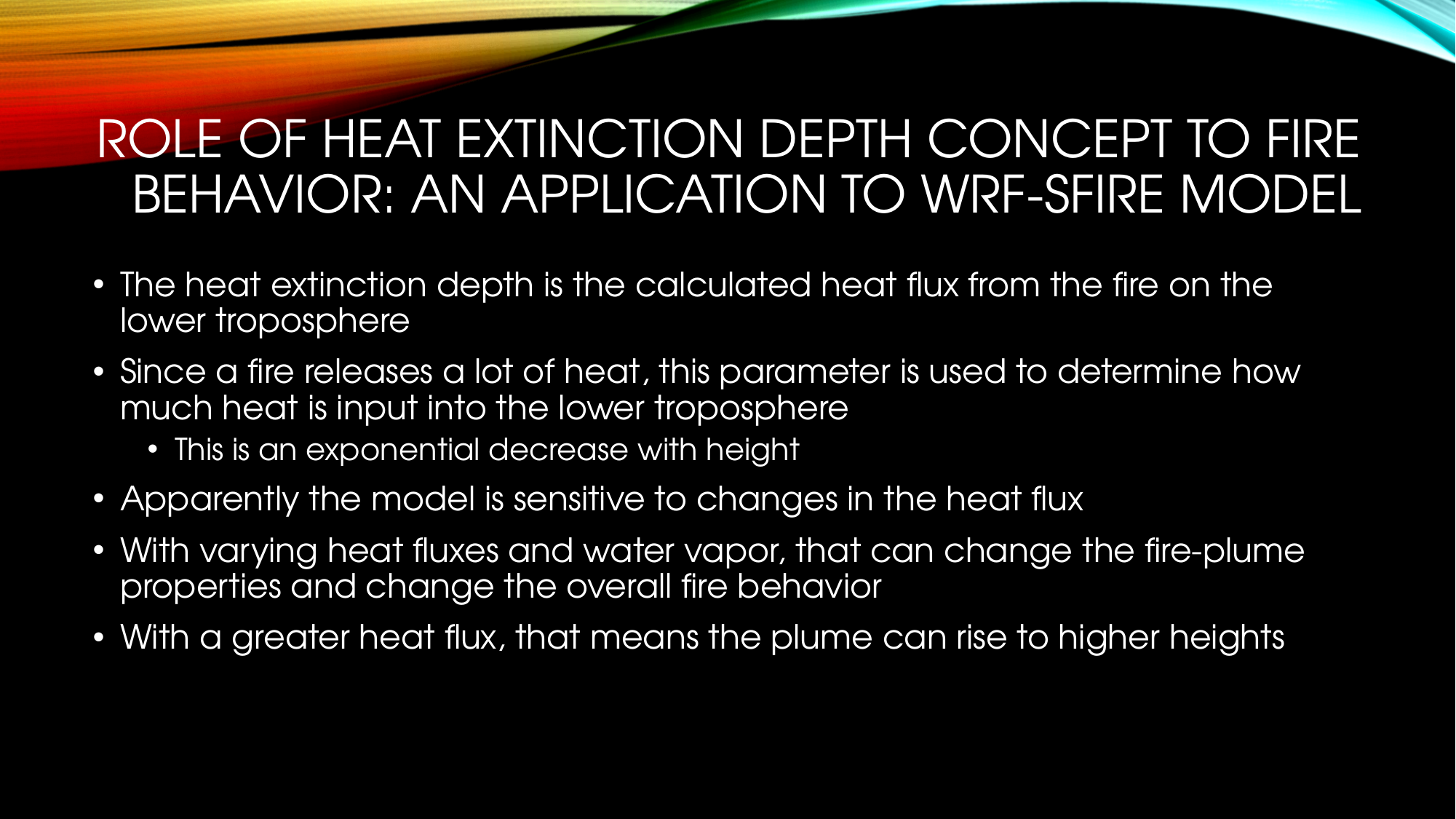

# Role of heat extinction depth concept to fire behavior: an application to wrf-sfire model
The heat extinction depth is the calculated heat flux from the fire on the lower troposphere
Since a fire releases a lot of heat, this parameter is used to determine how much heat is input into the lower troposphere
This is an exponential decrease with height
Apparently the model is sensitive to changes in the heat flux
With varying heat fluxes and water vapor, that can change the fire-plume properties and change the overall fire behavior
With a greater heat flux, that means the plume can rise to higher heights